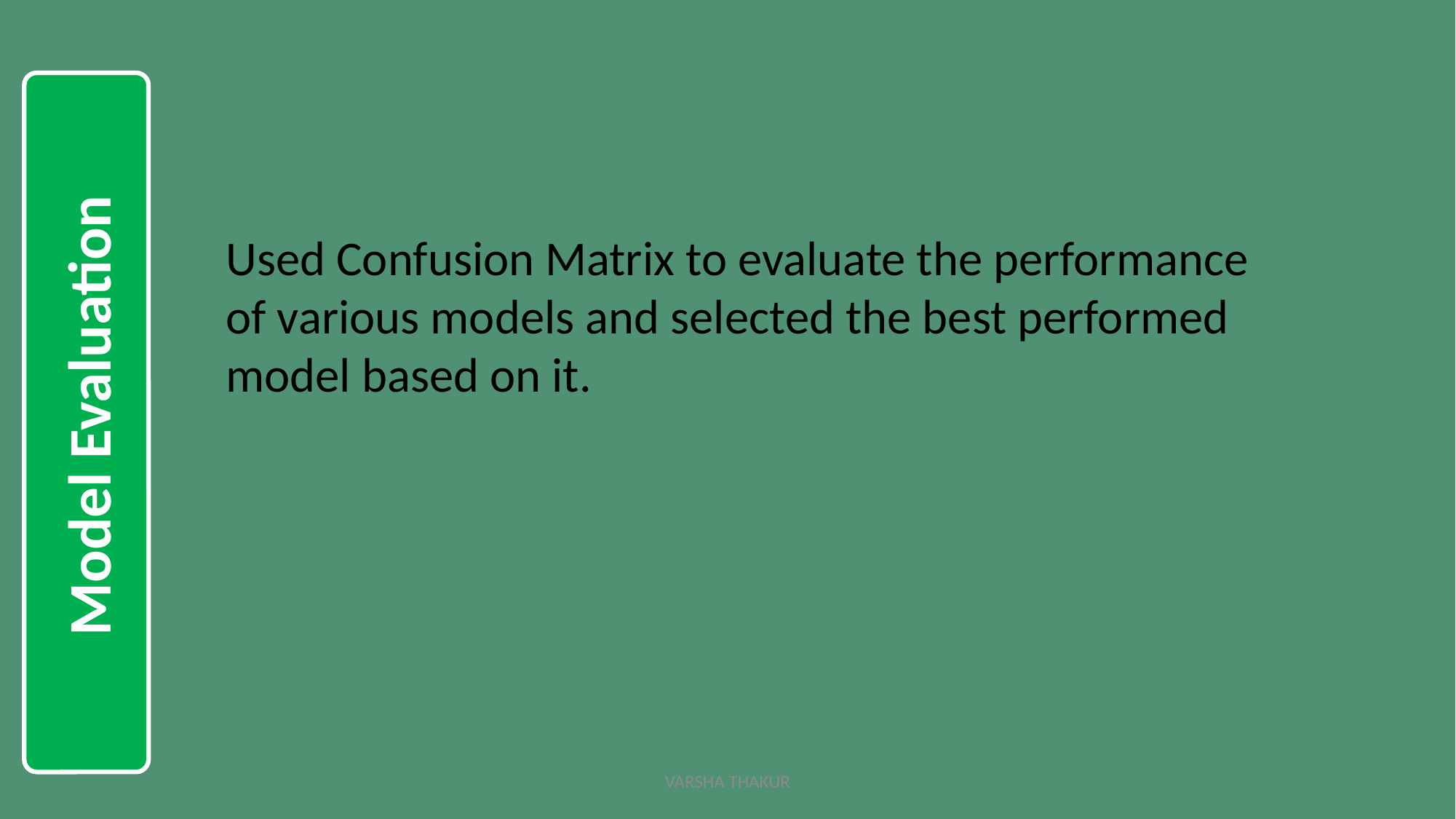

Model Evaluation
Used Confusion Matrix to evaluate the performance of various models and selected the best performed model based on it.
VARSHA THAKUR